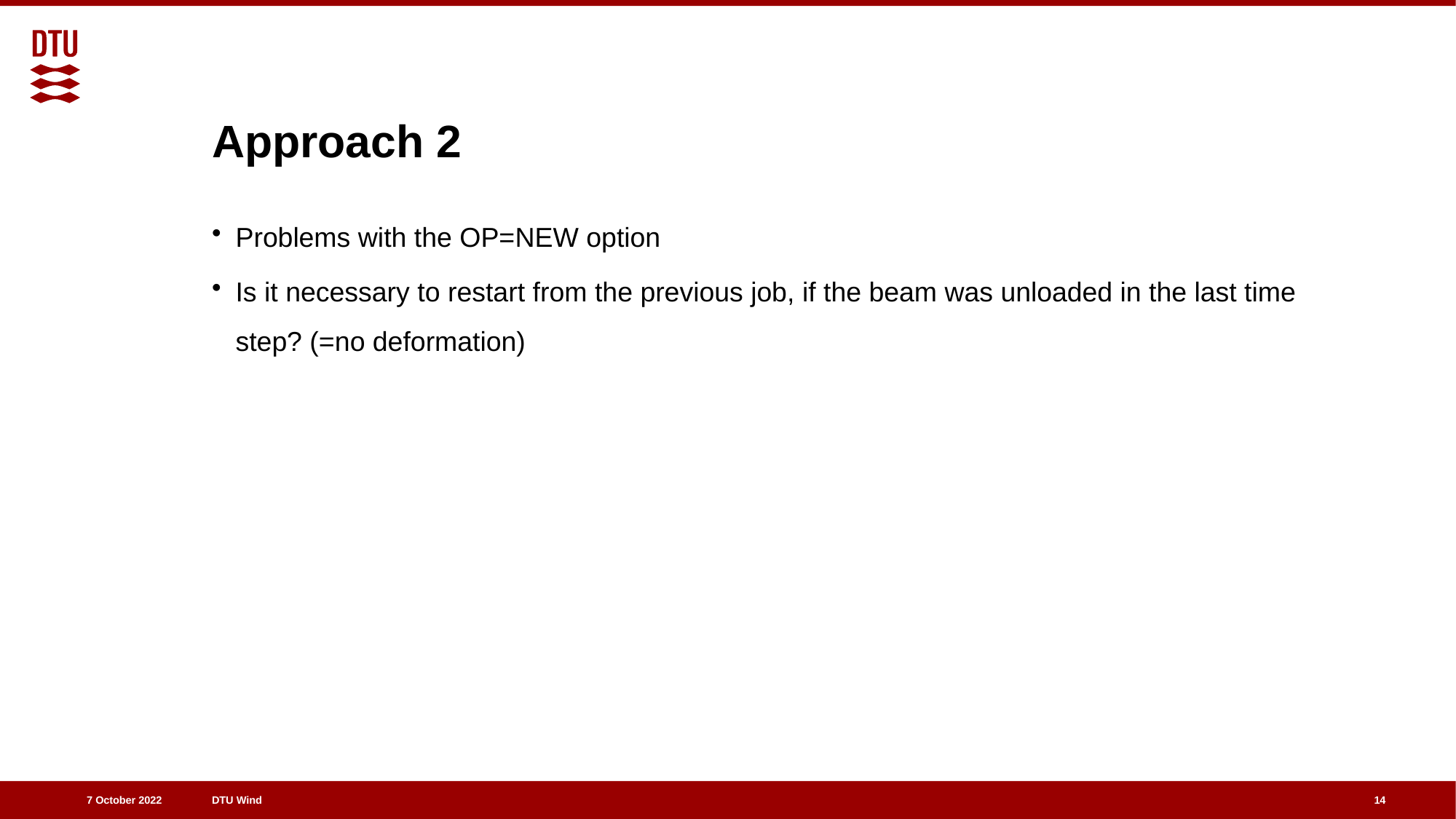

# Approach 2
Problems with the OP=NEW option
Is it necessary to restart from the previous job, if the beam was unloaded in the last time step? (=no deformation)
14